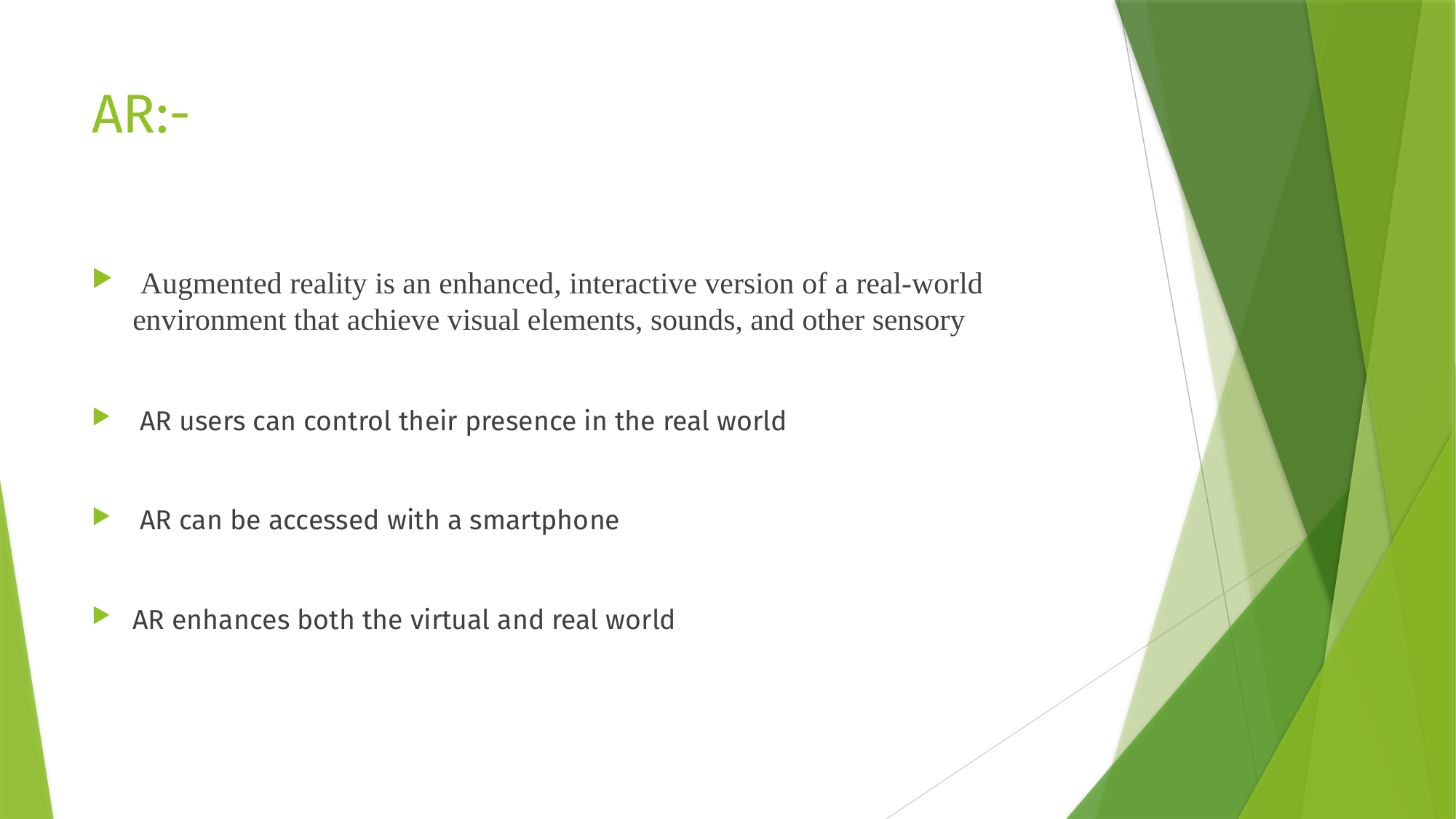

# AR:-
 Augmented reality is an enhanced, interactive version of a real-world environment that achieve visual elements, sounds, and other sensory

 AR users can control their presence in the real world

 AR can be accessed with a smartphone

AR enhances both the virtual and real world